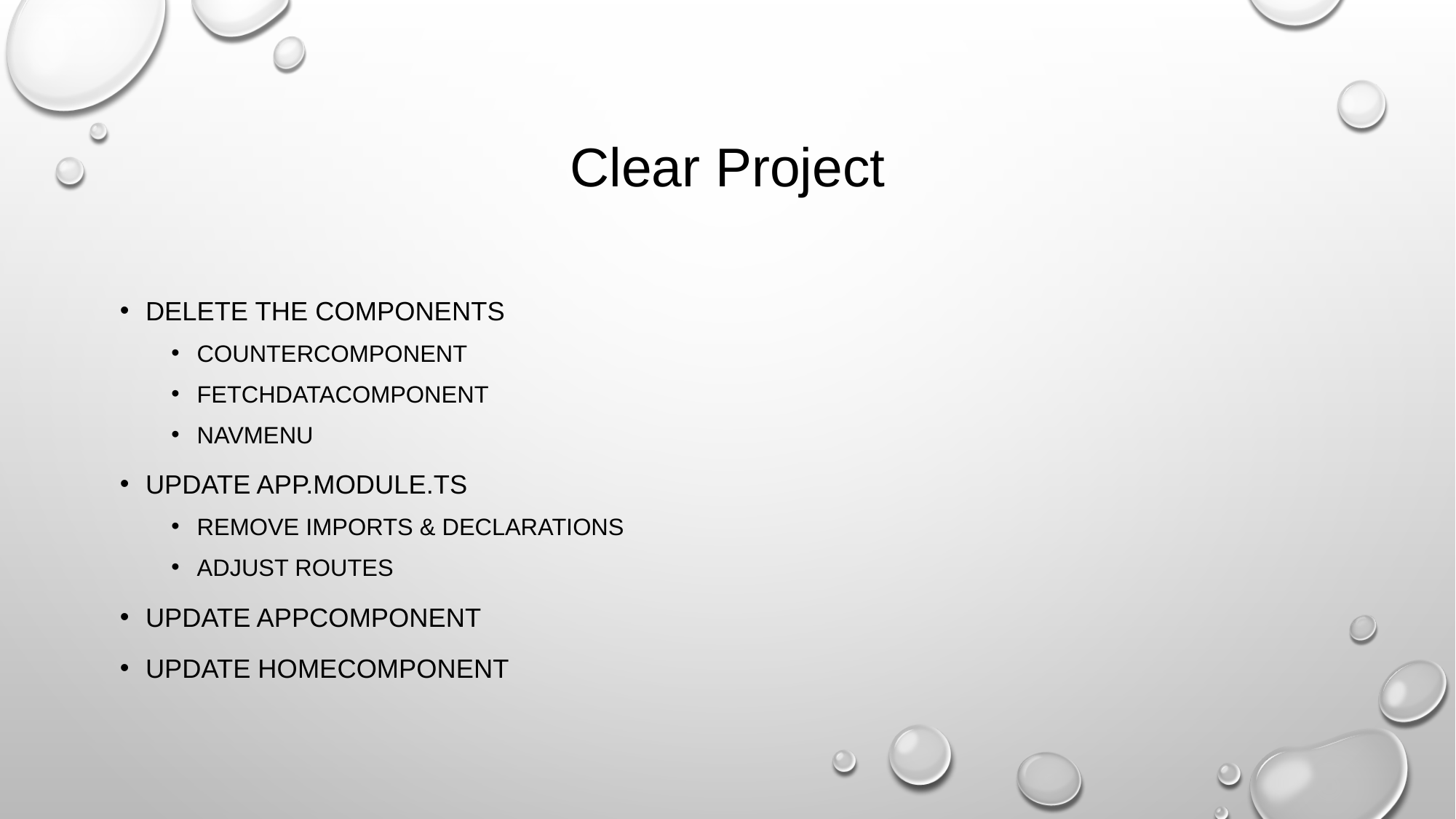

# Clear Project
Delete the components
CounterComponent
FetchDataComponent
NavMenu
Update app.module.ts
Remove imports & declarations
Adjust Routes
Update AppComponent
Update HomeComponent